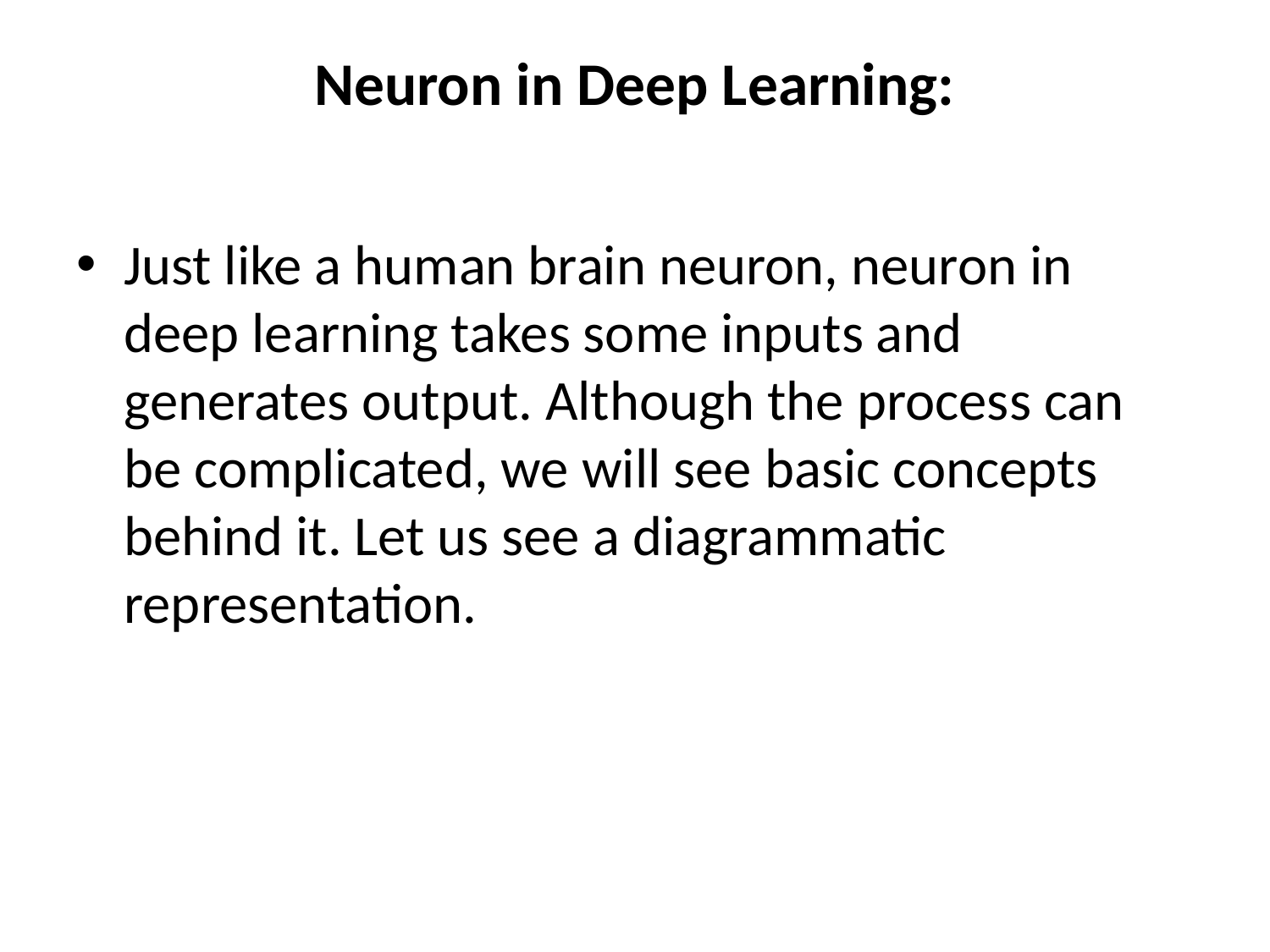

# Neuron in Deep Learning:
Just like a human brain neuron, neuron in deep learning takes some inputs and generates output. Although the process can be complicated, we will see basic concepts behind it. Let us see a diagrammatic representation.